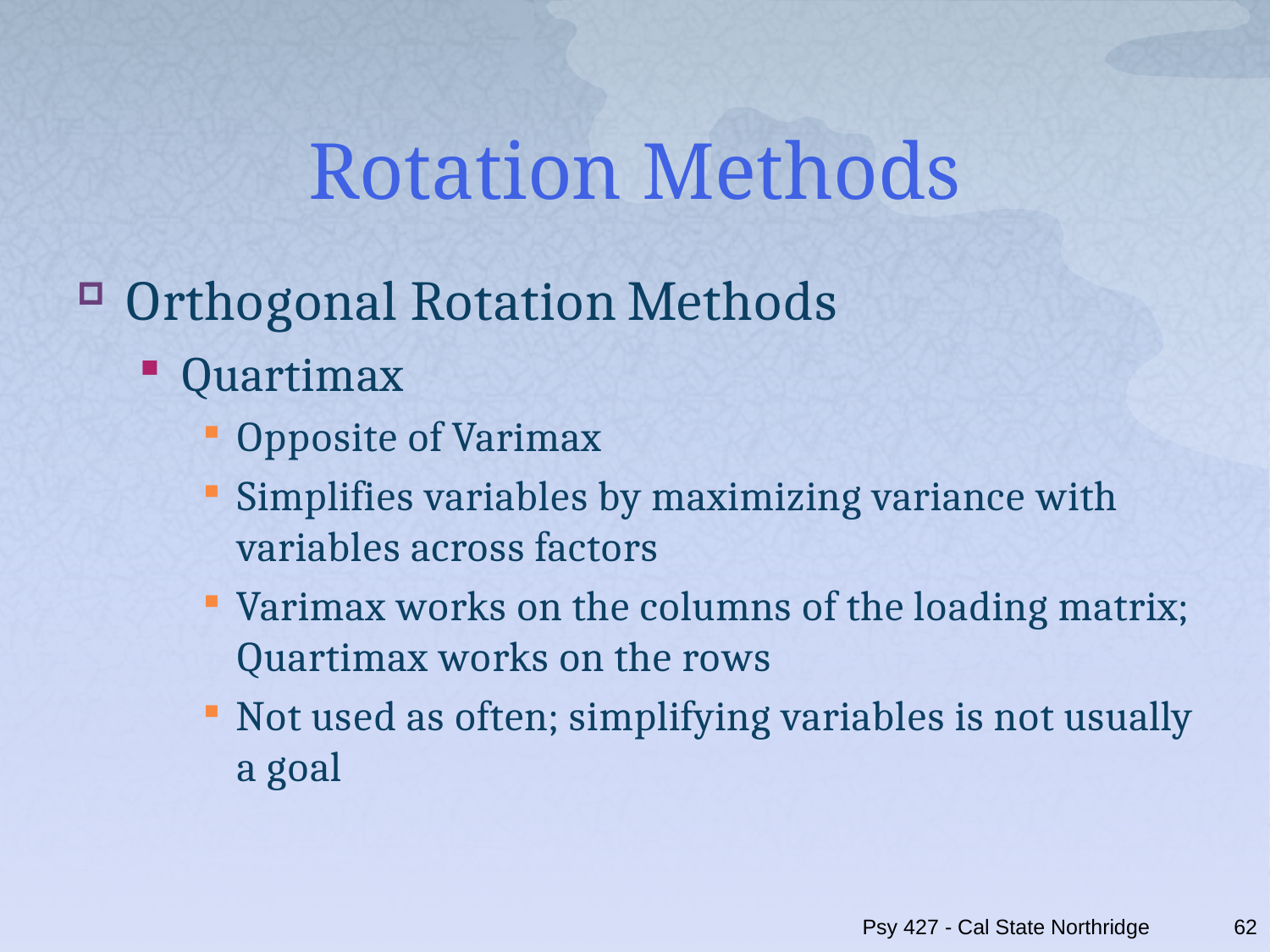

# Rotation Methods
Orthogonal Rotation Methods
Quartimax
Opposite of Varimax
Simplifies variables by maximizing variance with variables across factors
Varimax works on the columns of the loading matrix; Quartimax works on the rows
Not used as often; simplifying variables is not usually a goal
Psy 427 - Cal State Northridge
62